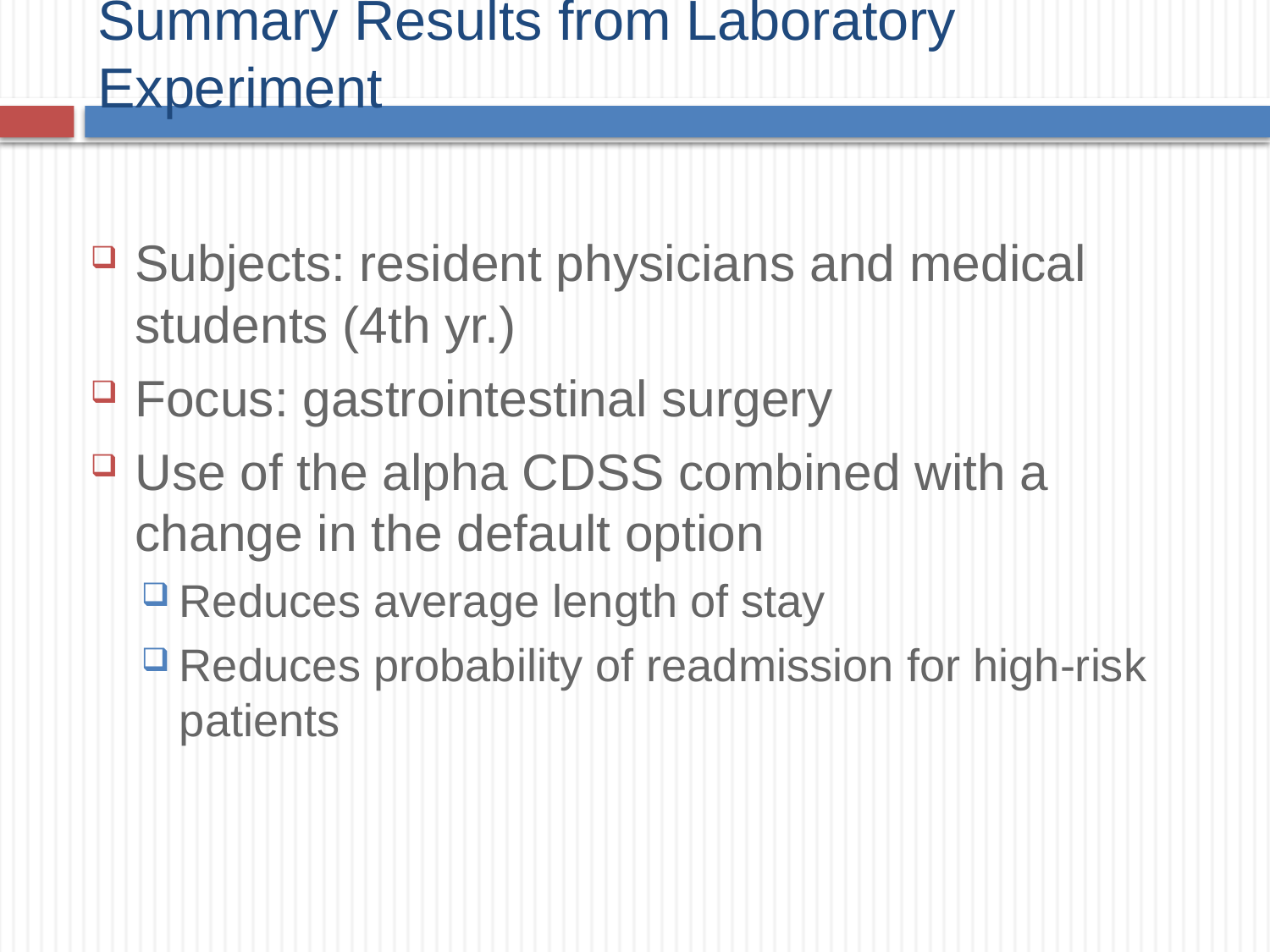

# Summary Results from Laboratory Experiment
Subjects: resident physicians and medical students (4th yr.)
Focus: gastrointestinal surgery
Use of the alpha CDSS combined with a change in the default option
Reduces average length of stay
Reduces probability of readmission for high-risk patients